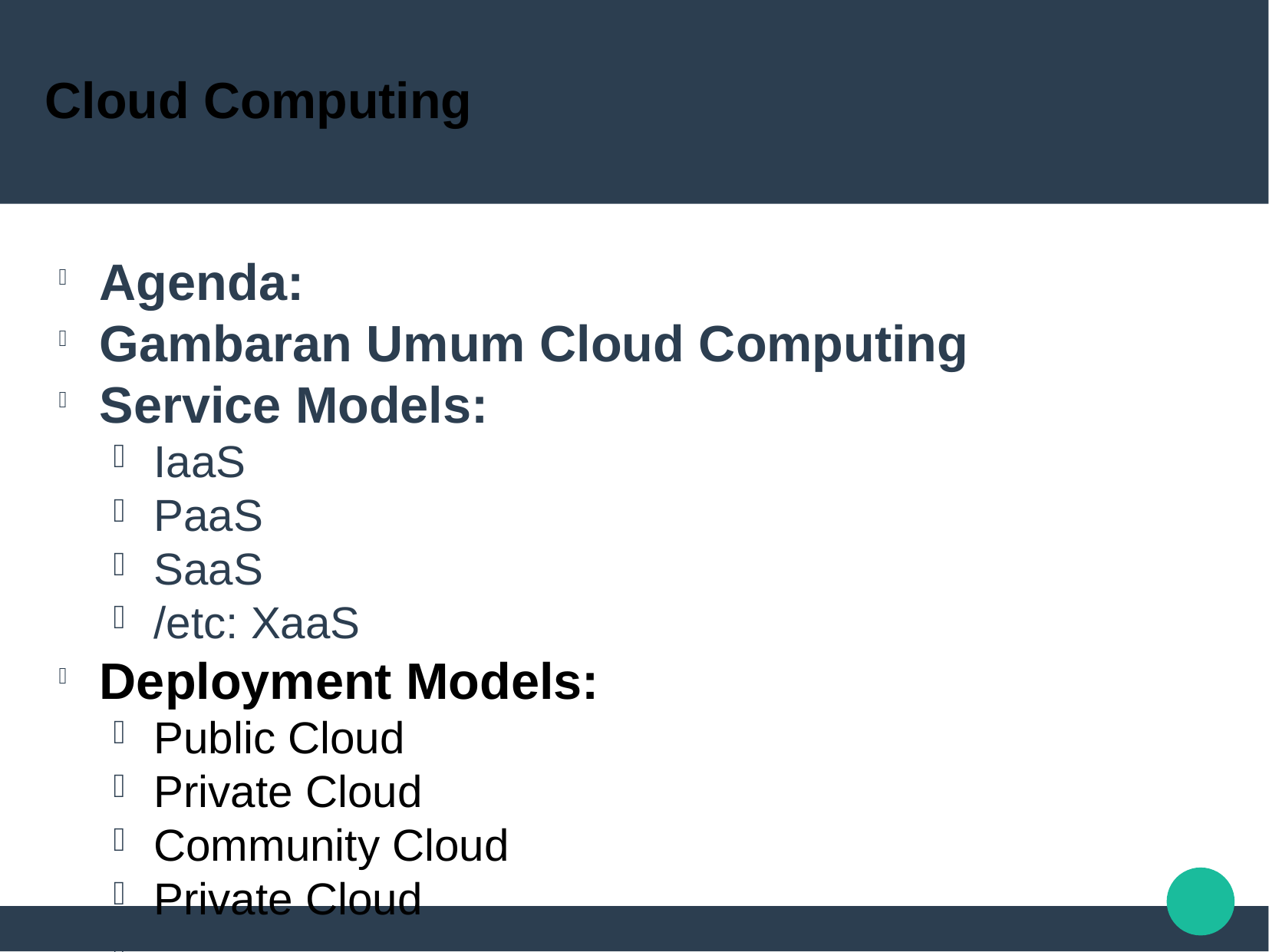

Cloud Computing
Agenda:
Gambaran Umum Cloud Computing
Service Models:
IaaS
PaaS
SaaS
/etc: XaaS
Deployment Models:
Public Cloud
Private Cloud
Community Cloud
Private Cloud